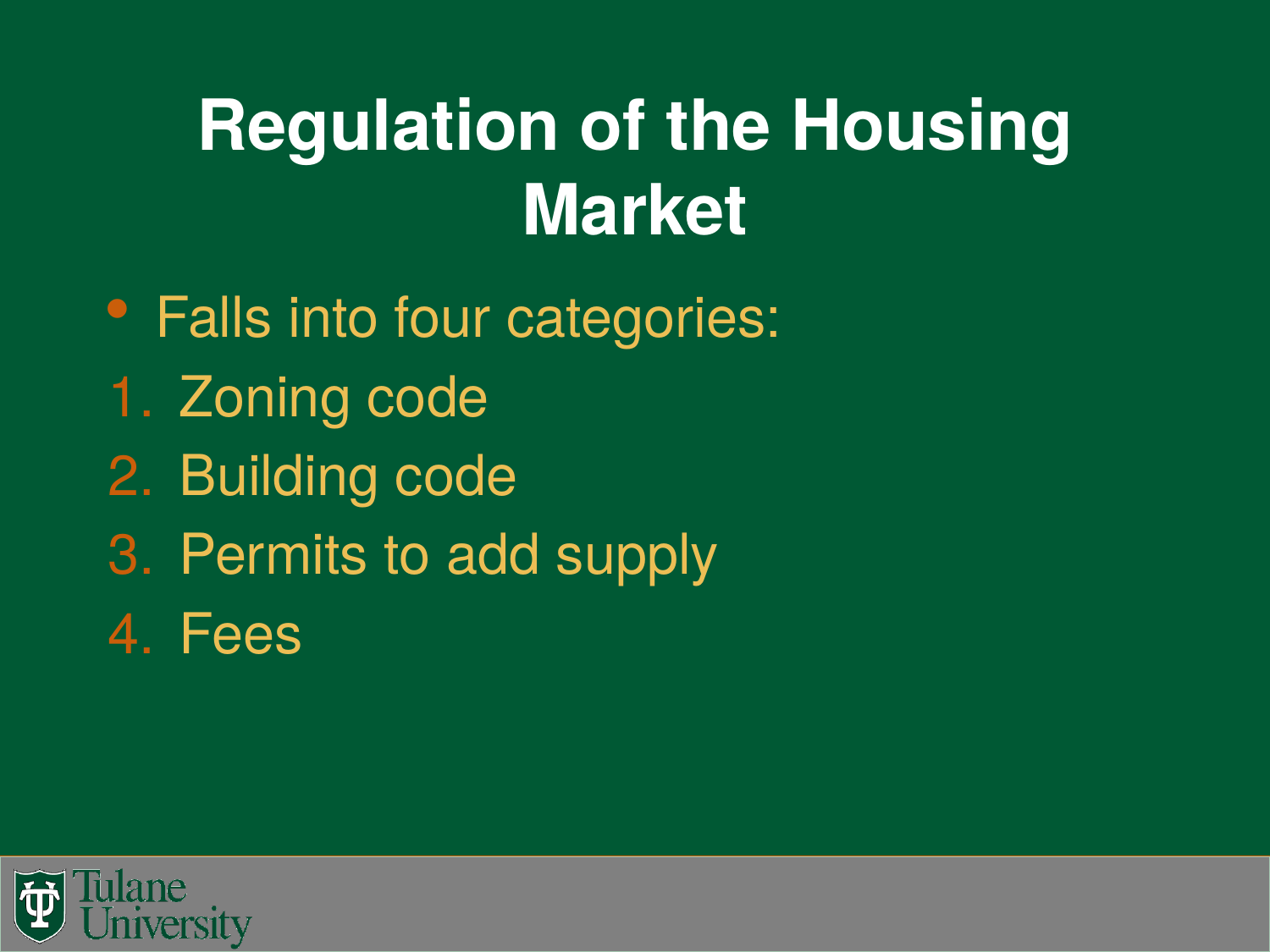

# Regulation of the Housing Market
Falls into four categories:
Zoning code
Building code
Permits to add supply
Fees